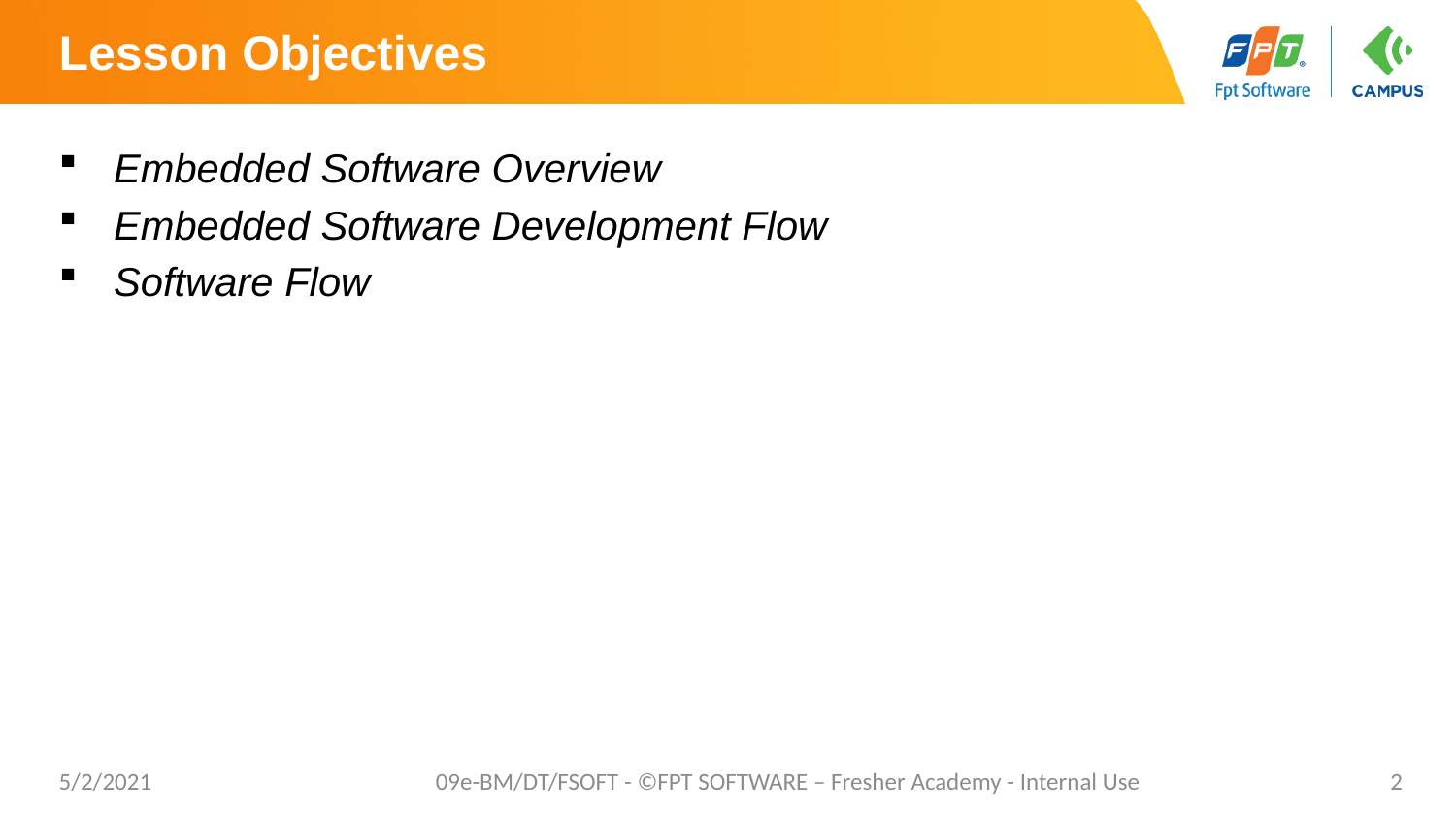

# Lesson Objectives
Embedded Software Overview
Embedded Software Development Flow
Software Flow

5/2/2021
09e-BM/DT/FSOFT - ©FPT SOFTWARE – Fresher Academy - Internal Use
2